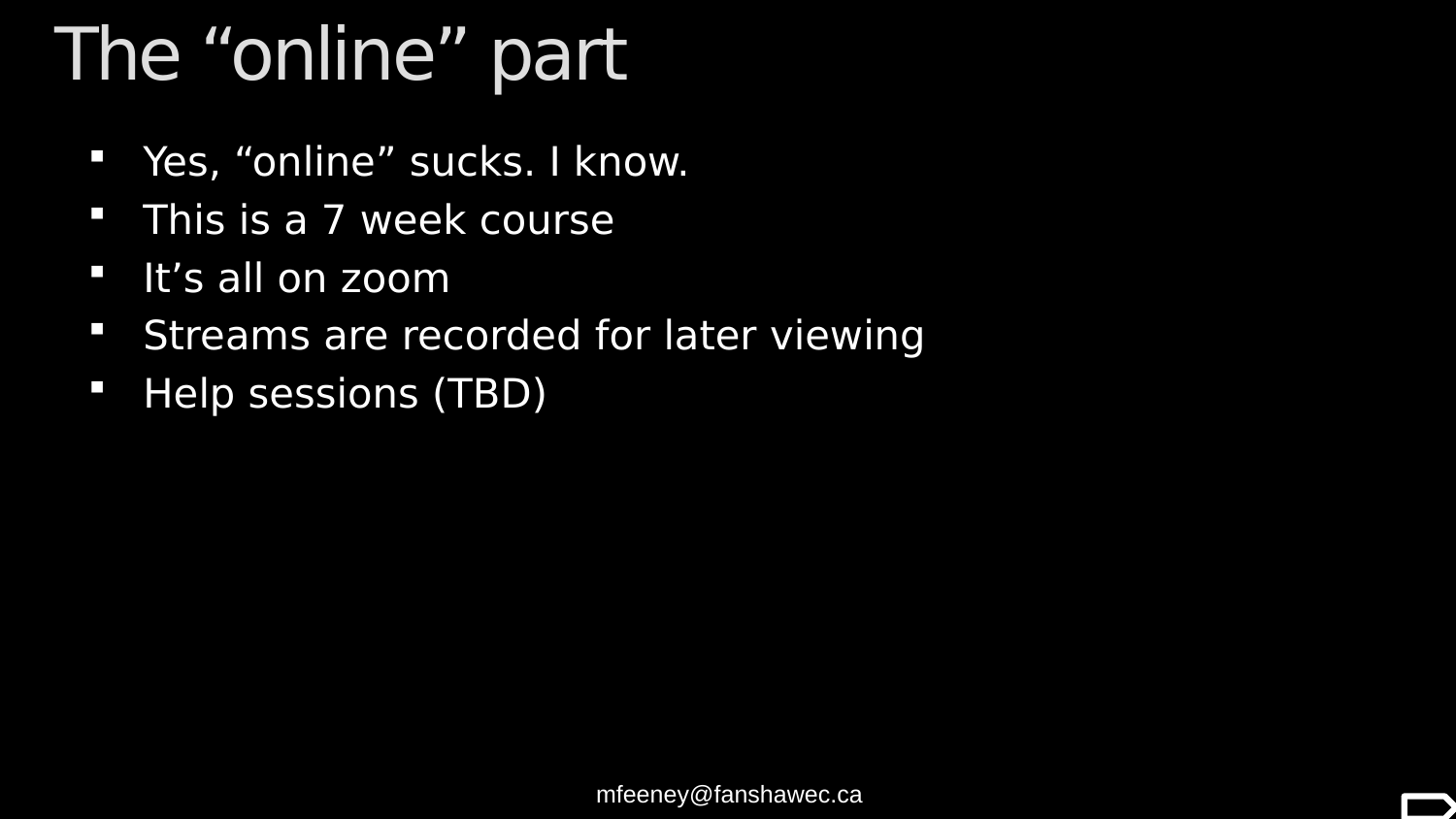

# The “online” part
Yes, “online” sucks. I know.
This is a 7 week course
It’s all on zoom
Streams are recorded for later viewing
Help sessions (TBD)